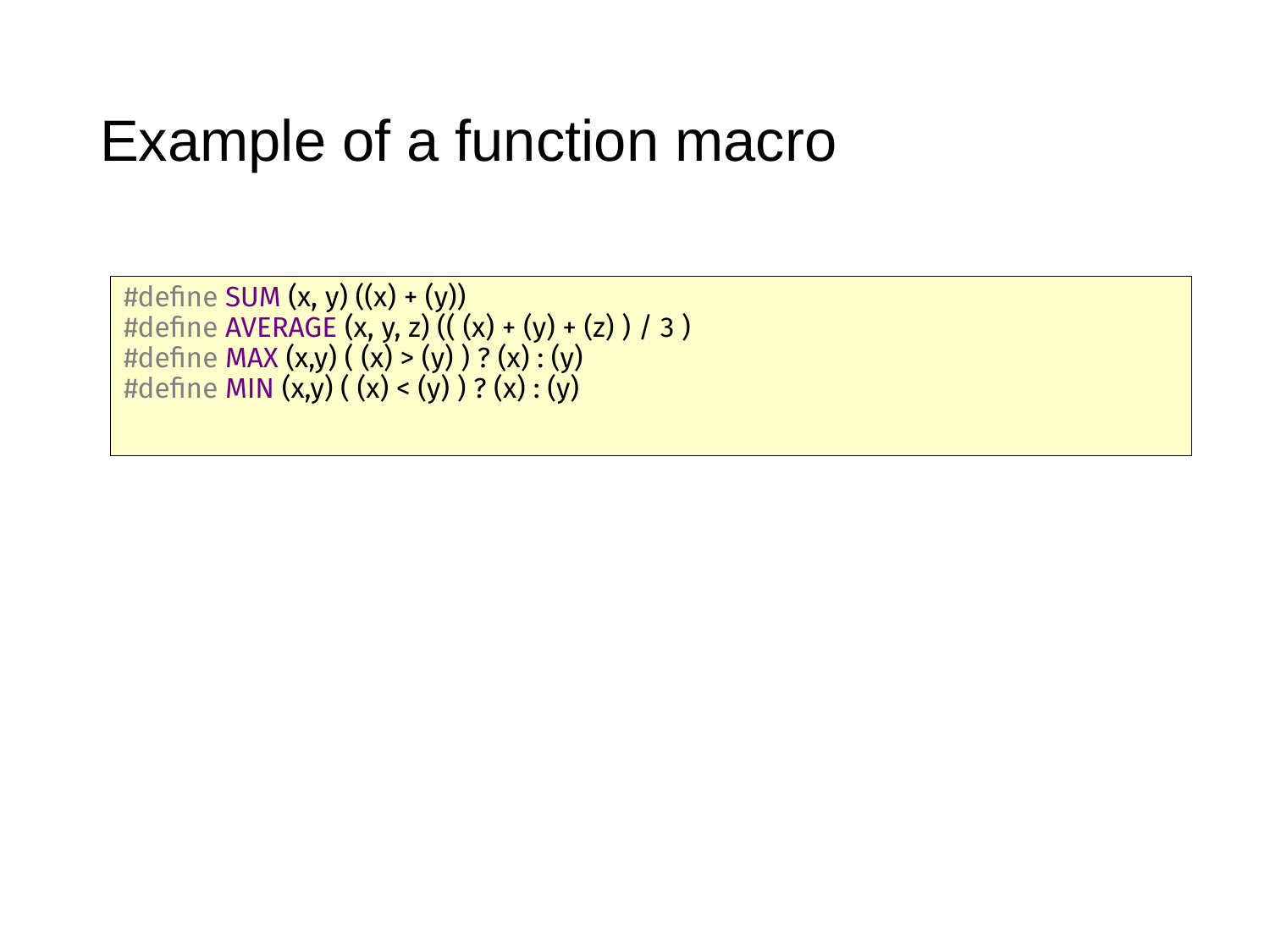

# Example of a function macro
#define SUM (x, y) ((x) + (y))
#define AVERAGE (x, y, z) (( (x) + (y) + (z) ) / 3 )
#define MAX (x,y) ( (x) > (y) ) ? (x) : (y)
#define MIN (x,y) ( (x) < (y) ) ? (x) : (y)